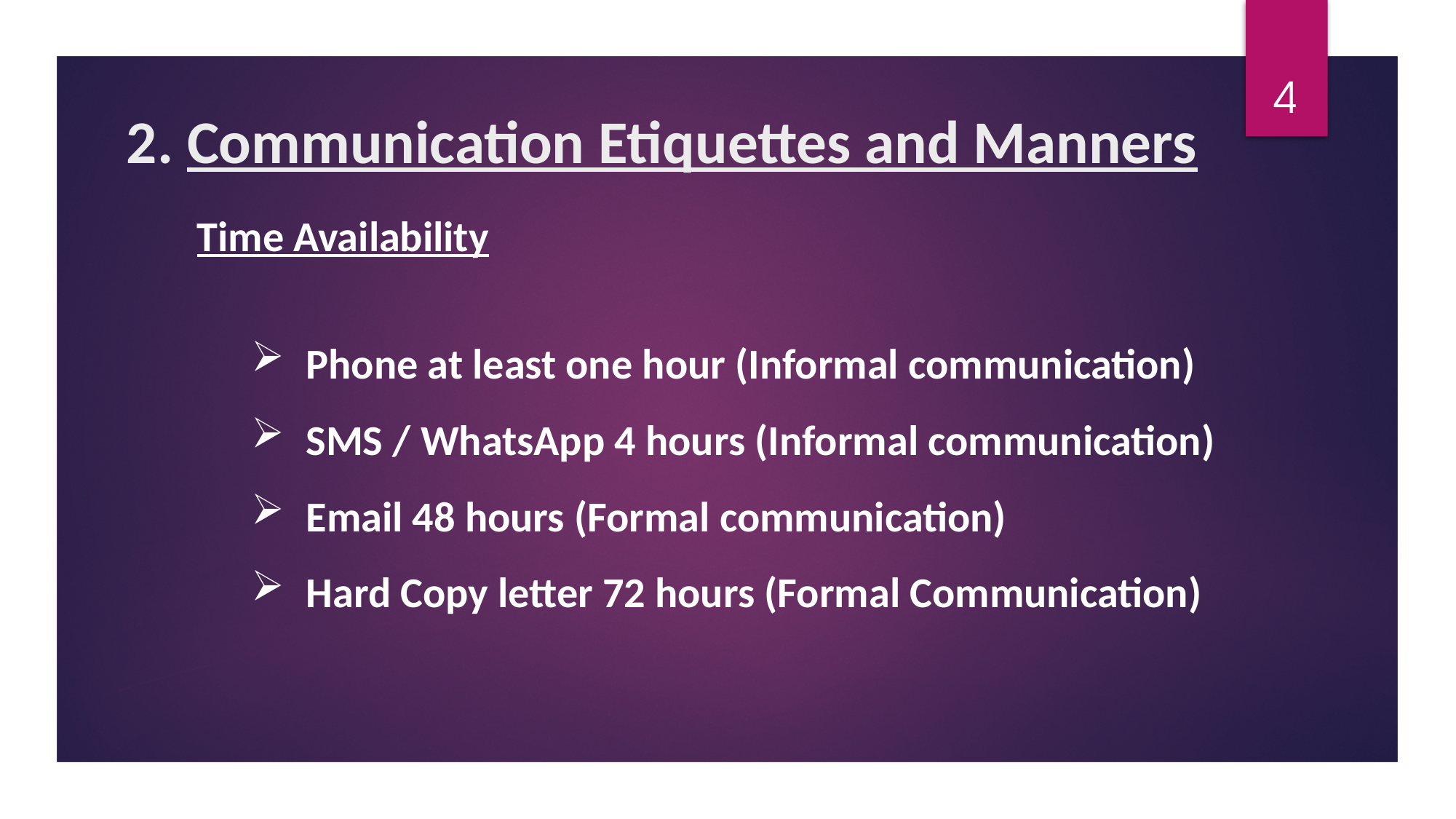

4
# 2. Communication Etiquettes and Manners
Time Availability

Phone at least one hour (Informal communication)
SMS / WhatsApp 4 hours (Informal communication)
Email 48 hours (Formal communication)
Hard Copy letter 72 hours (Formal Communication)